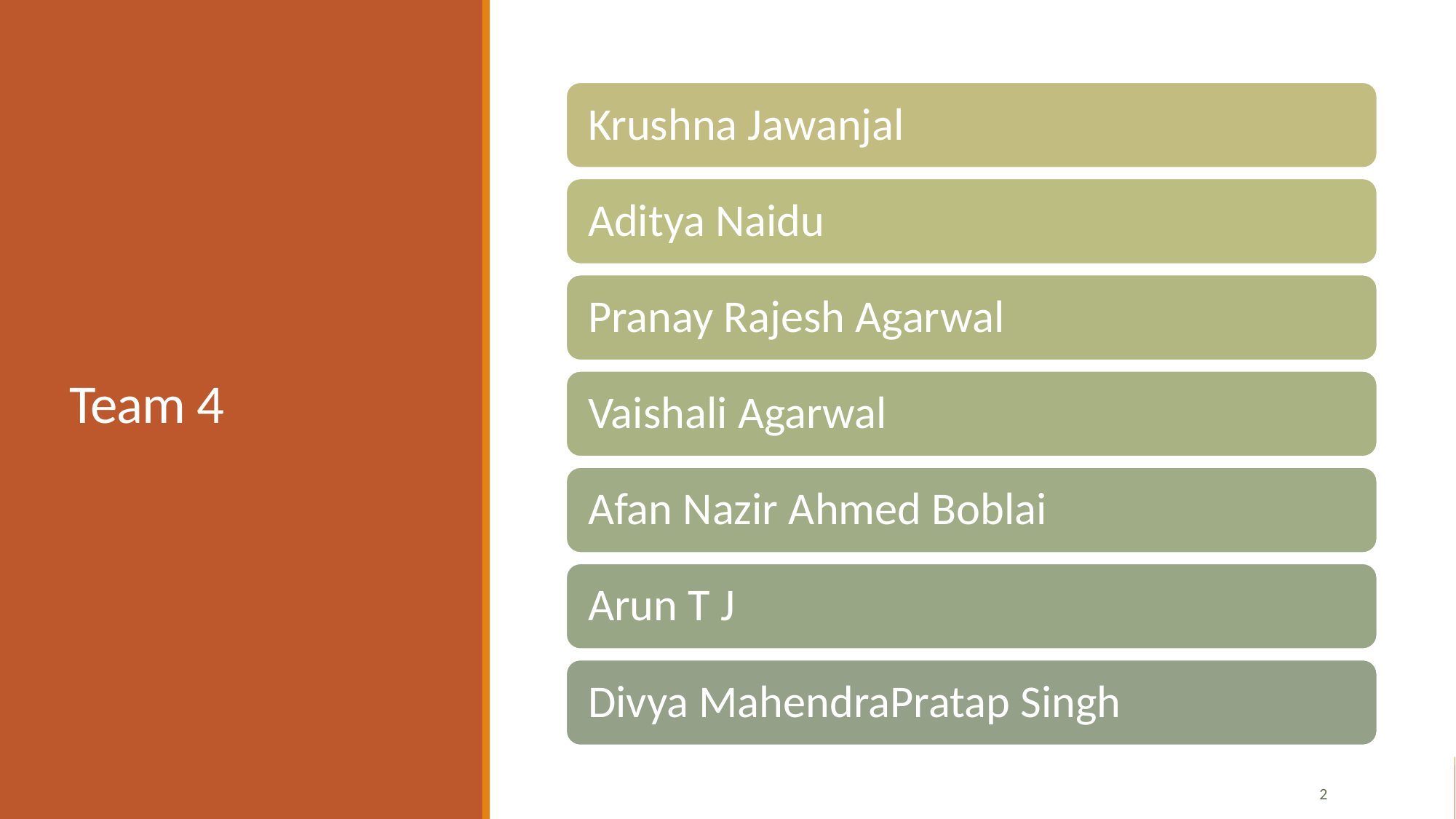

# Team 4
Krushna Jawanjal
Aditya Naidu
Pranay Rajesh Agarwal
Vaishali Agarwal
Afan Nazir Ahmed Boblai
Arun T J
Divya MahendraPratap Singh

2